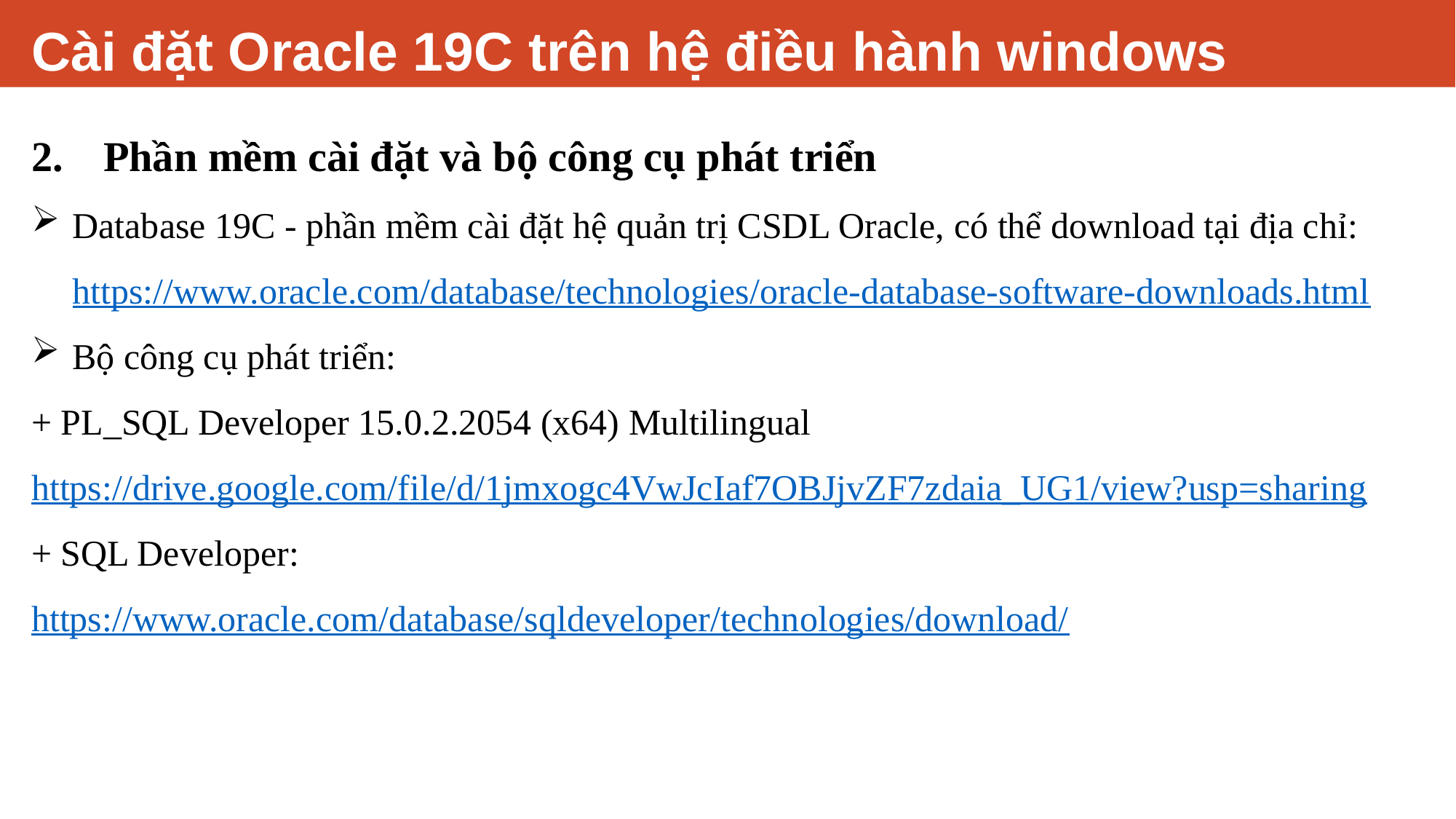

# Cài đặt Oracle 19C trên hệ điều hành windows
 Phần mềm cài đặt và bộ công cụ phát triển
Database 19C - phần mềm cài đặt hệ quản trị CSDL Oracle, có thể download tại địa chỉ: https://www.oracle.com/database/technologies/oracle-database-software-downloads.html
Bộ công cụ phát triển:
+ PL_SQL Developer 15.0.2.2054 (x64) Multilingual
https://drive.google.com/file/d/1jmxogc4VwJcIaf7OBJjvZF7zdaia_UG1/view?usp=sharing
+ SQL Developer:
https://www.oracle.com/database/sqldeveloper/technologies/download/